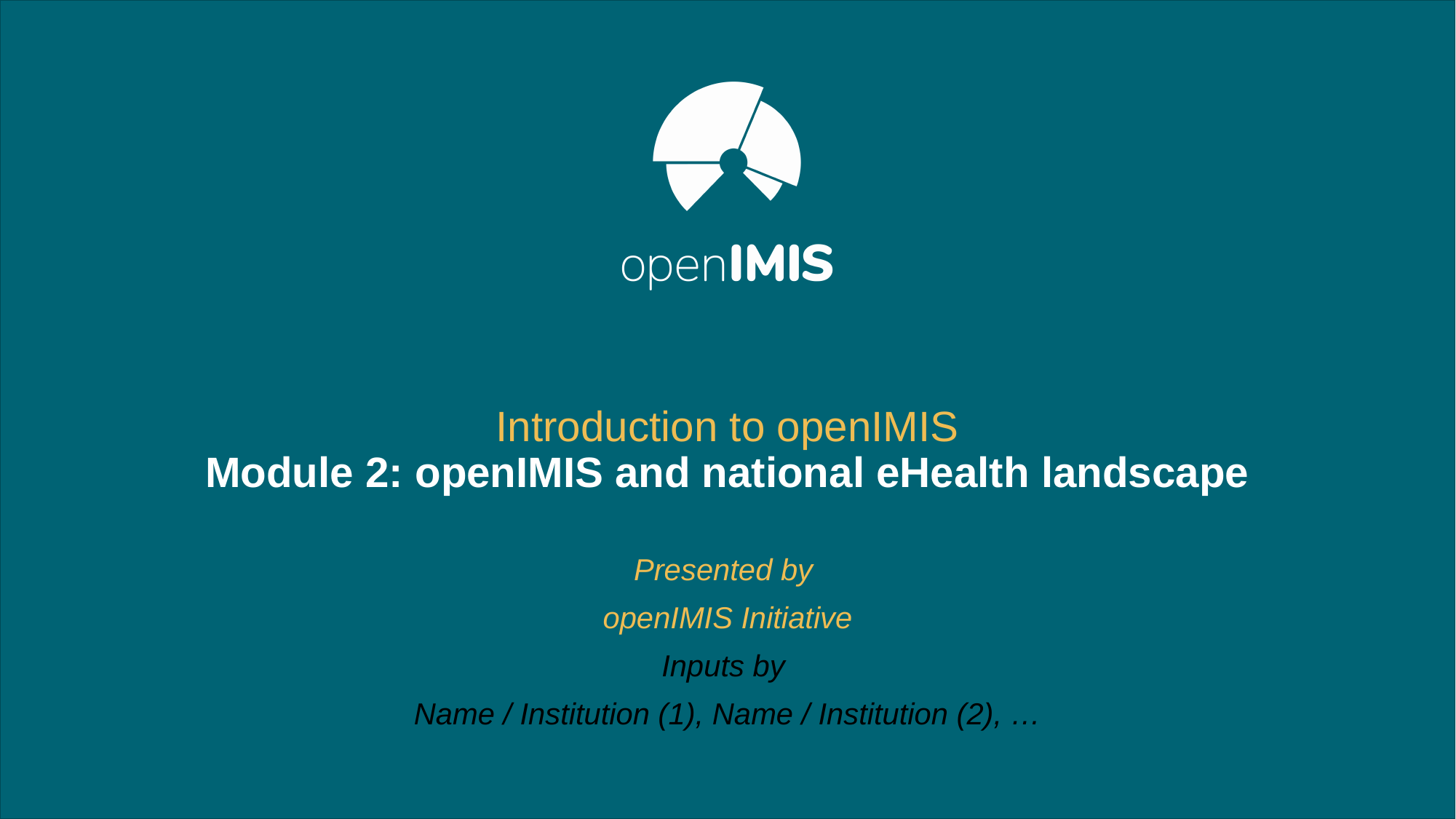

# Introduction to openIMIS Module 2: openIMIS and national eHealth landscape
Presented by
openIMIS Initiative
Inputs by
Name / Institution (1), Name / Institution (2), …